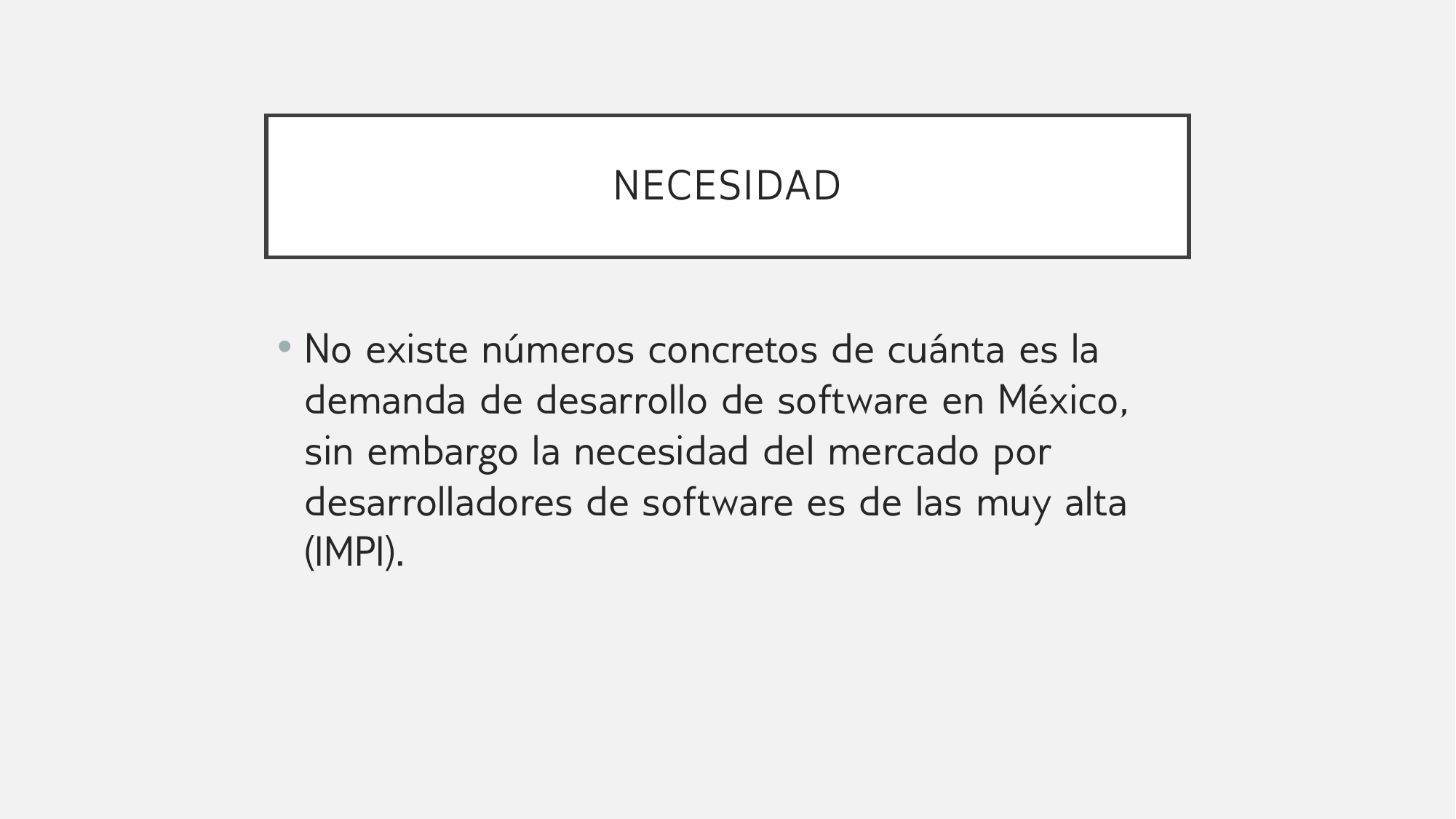

# Necesidad
No existe números concretos de cuánta es la demanda de desarrollo de software en México, sin embargo la necesidad del mercado por desarrolladores de software es de las muy alta (IMPI).